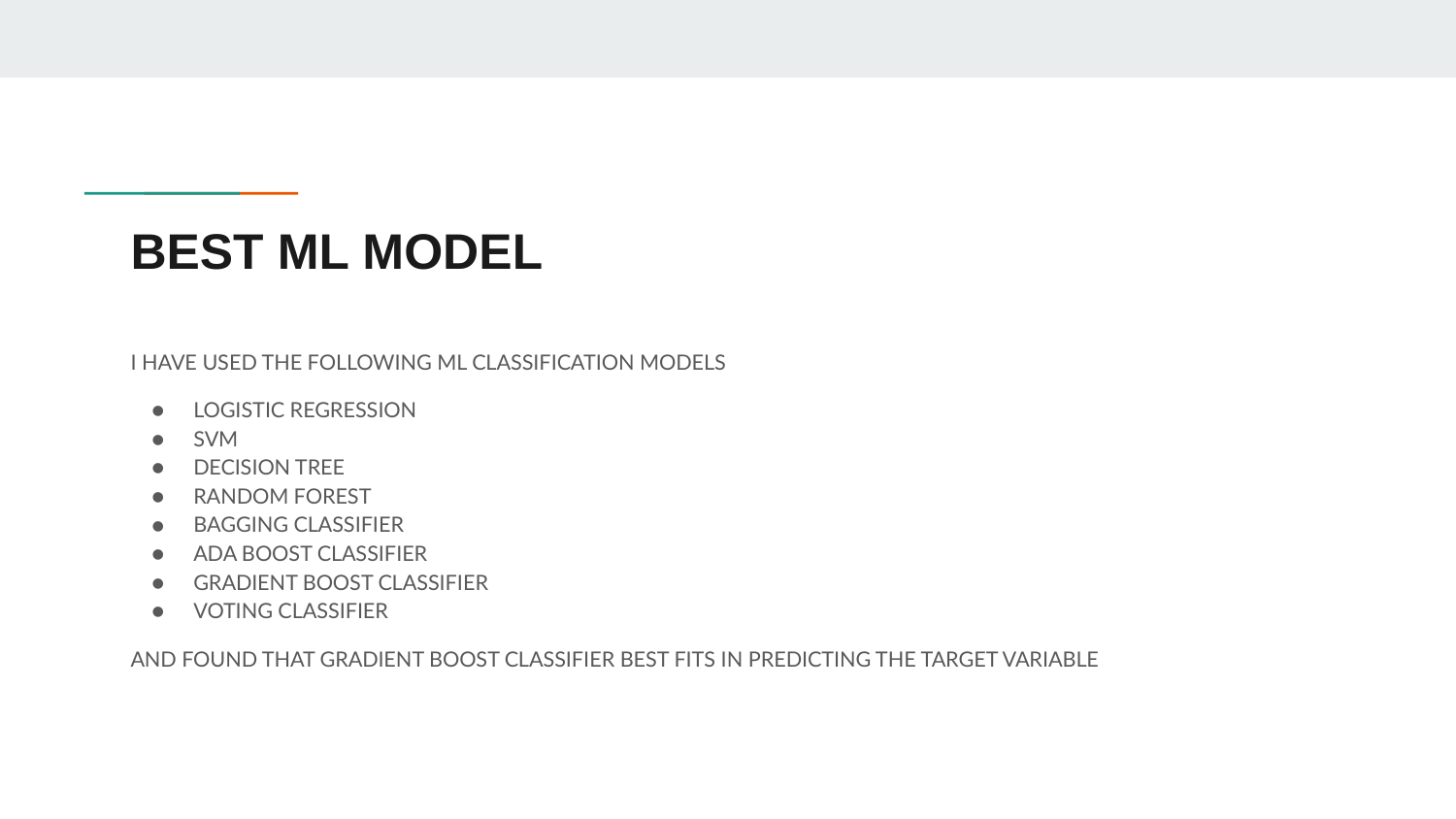

# BEST ML MODEL
I HAVE USED THE FOLLOWING ML CLASSIFICATION MODELS
LOGISTIC REGRESSION
SVM
DECISION TREE
RANDOM FOREST
BAGGING CLASSIFIER
ADA BOOST CLASSIFIER
GRADIENT BOOST CLASSIFIER
VOTING CLASSIFIER
AND FOUND THAT GRADIENT BOOST CLASSIFIER BEST FITS IN PREDICTING THE TARGET VARIABLE